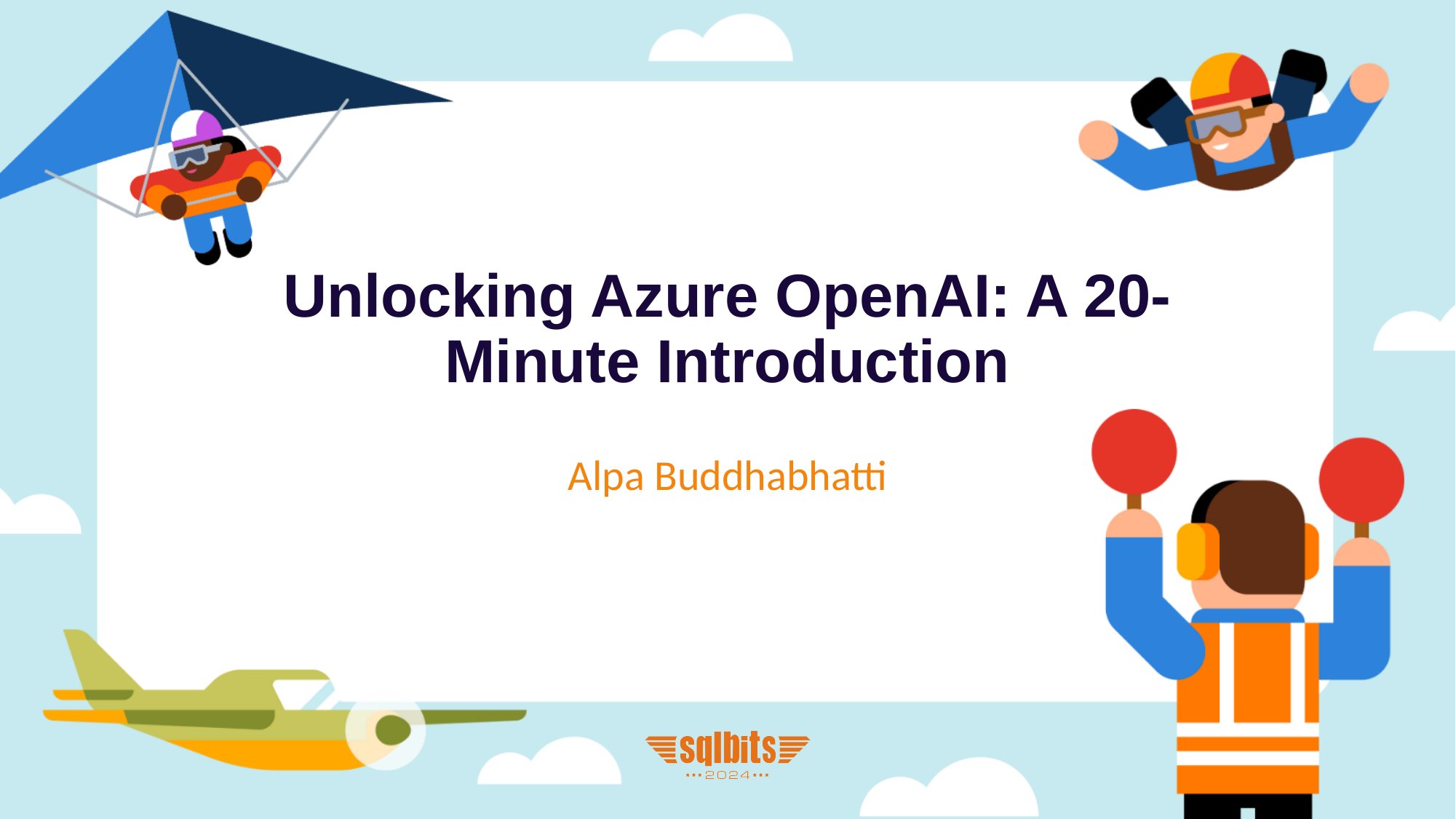

# Unlocking Azure OpenAI: A 20-Minute Introduction
Alpa Buddhabhatti